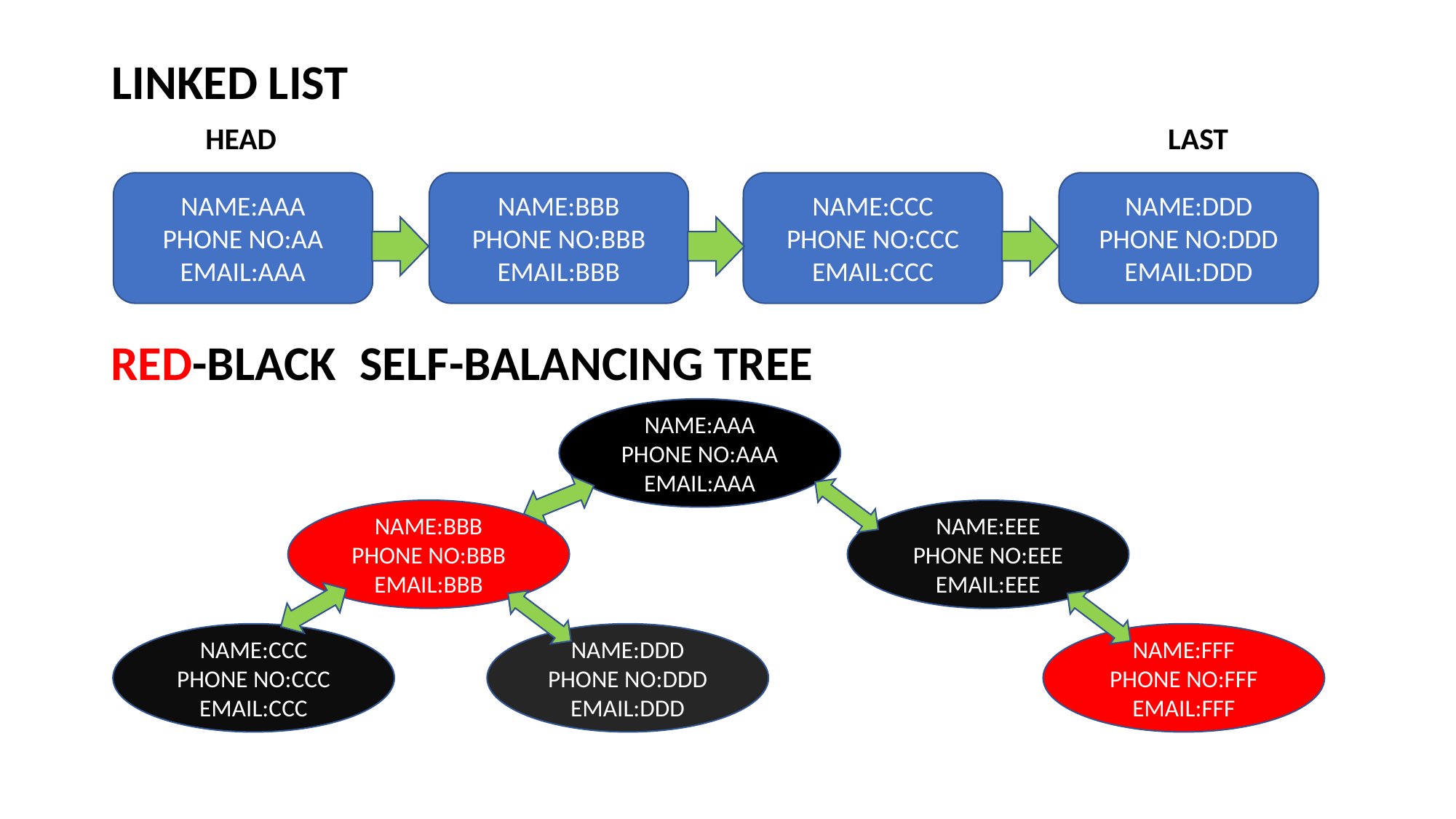

LINKED LIST
HEAD                                                                                                                                 LAST
NAME:CCC
PHONE NO:CCC
EMAIL:CCC
NAME:AAA
PHONE NO:AA
EMAIL:AAA
NAME:BBB
PHONE NO:BBB
EMAIL:BBB
NAME:DDD
PHONE NO:DDD
EMAIL:DDD

RED-BLACK   SELF-BALANCING TREE
NAME:AAA
PHONE NO:AAA
EMAIL:AAA

NAME:BBB
PHONE NO:BBB
EMAIL:BBB
NAME:EEE
PHONE NO:EEE
EMAIL:EEE

NAME:CCC
PHONE NO:CCC
EMAIL:CCC
NAME:DDD
PHONE NO:DDD
EMAIL:DDD
NAME:FFF
PHONE NO:FFF
EMAIL:FFF